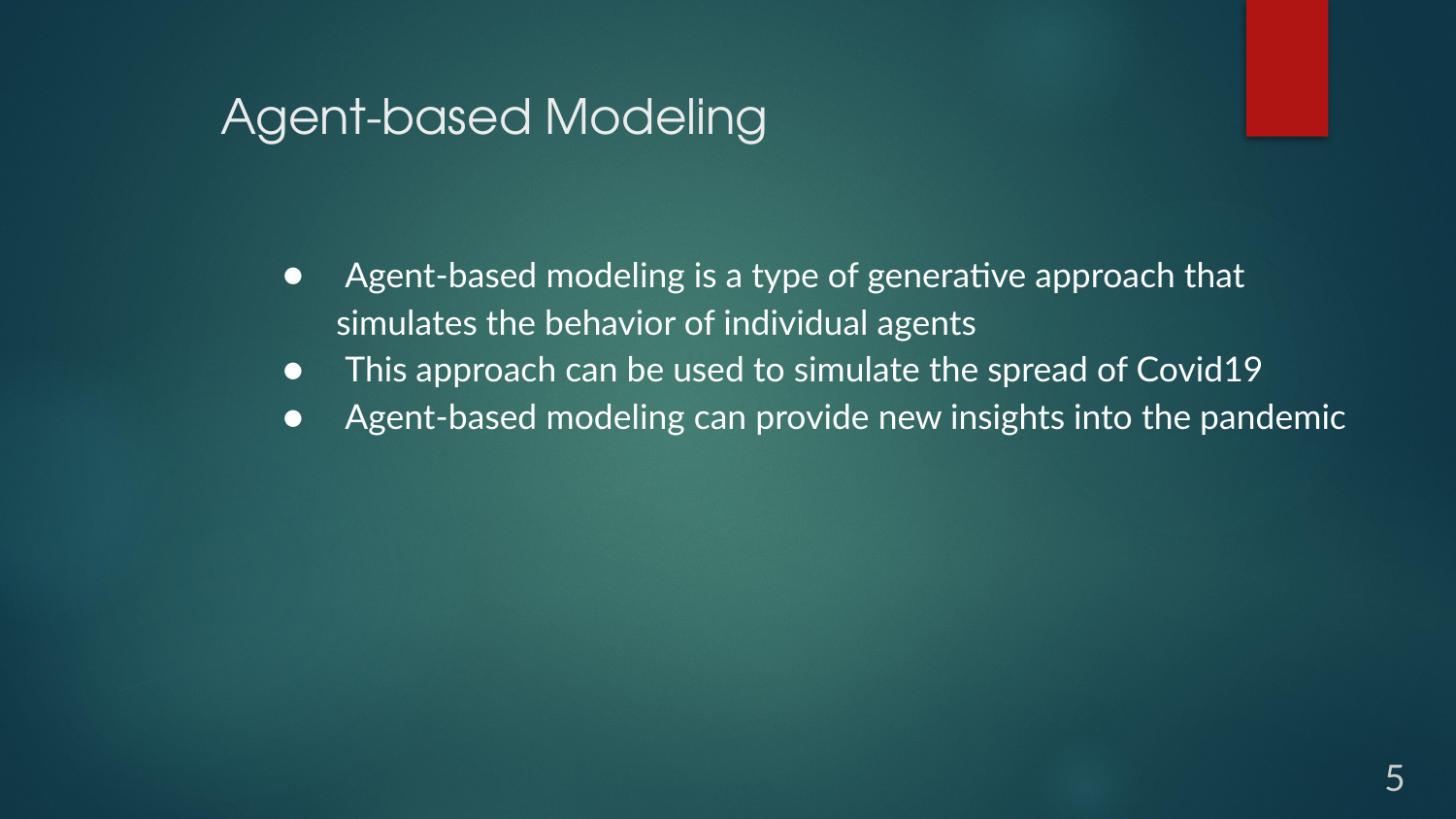

# Agent-based Modeling

 Agent-based modeling is a type of generative approach that simulates the behavior of individual agents
 This approach can be used to simulate the spread of Covid19
 Agent-based modeling can provide new insights into the pandemic

5